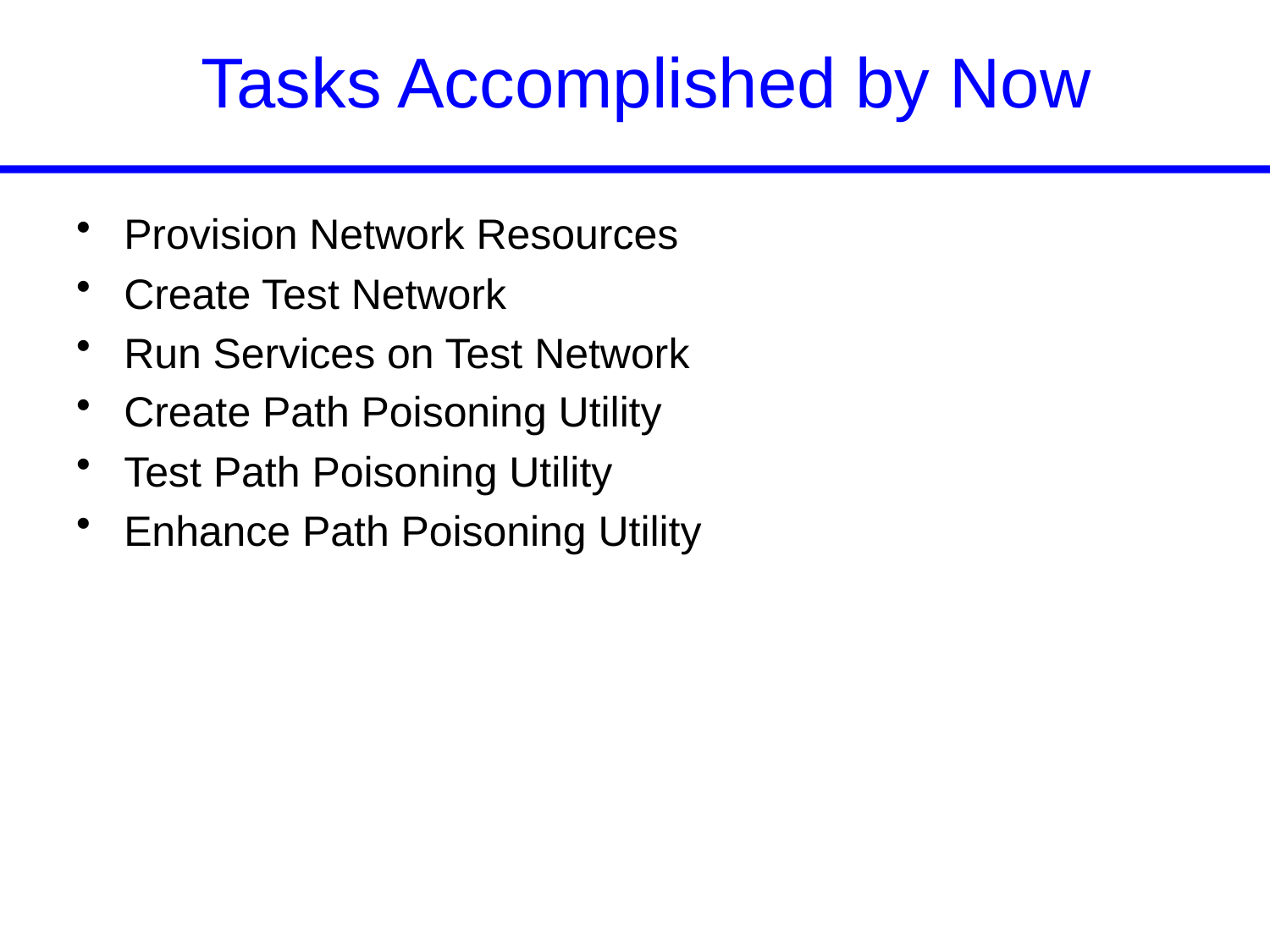

# Tasks Accomplished by Now
Provision Network Resources
Create Test Network
Run Services on Test Network
Create Path Poisoning Utility
Test Path Poisoning Utility
Enhance Path Poisoning Utility